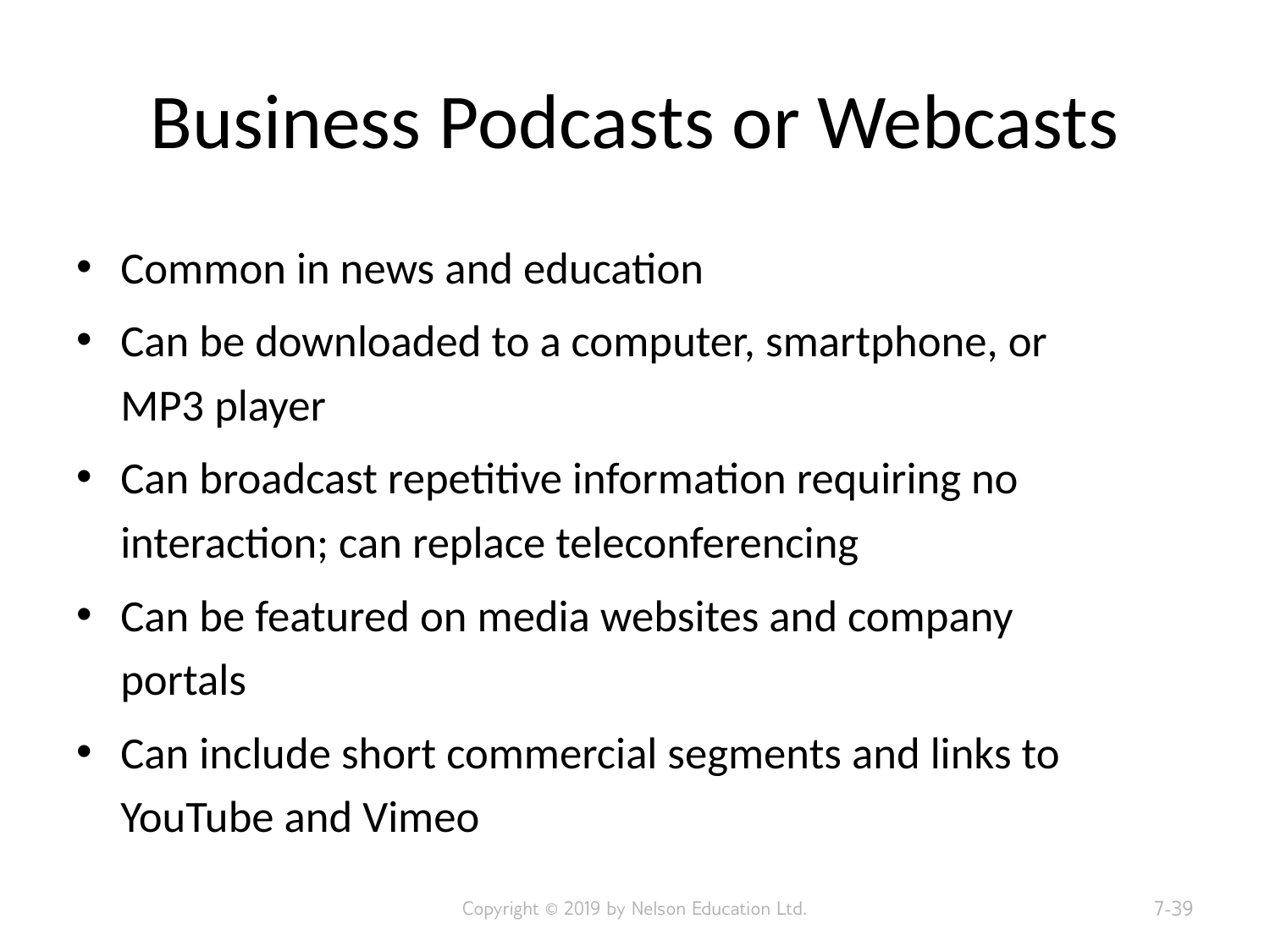

# Business Podcasts or Webcasts
Common in news and education
Can be downloaded to a computer, smartphone, or MP3 player
Can broadcast repetitive information requiring no interaction; can replace teleconferencing
Can be featured on media websites and company portals
Can include short commercial segments and links to YouTube and Vimeo

Copyright © 2019 by Nelson Education Ltd.
7-39